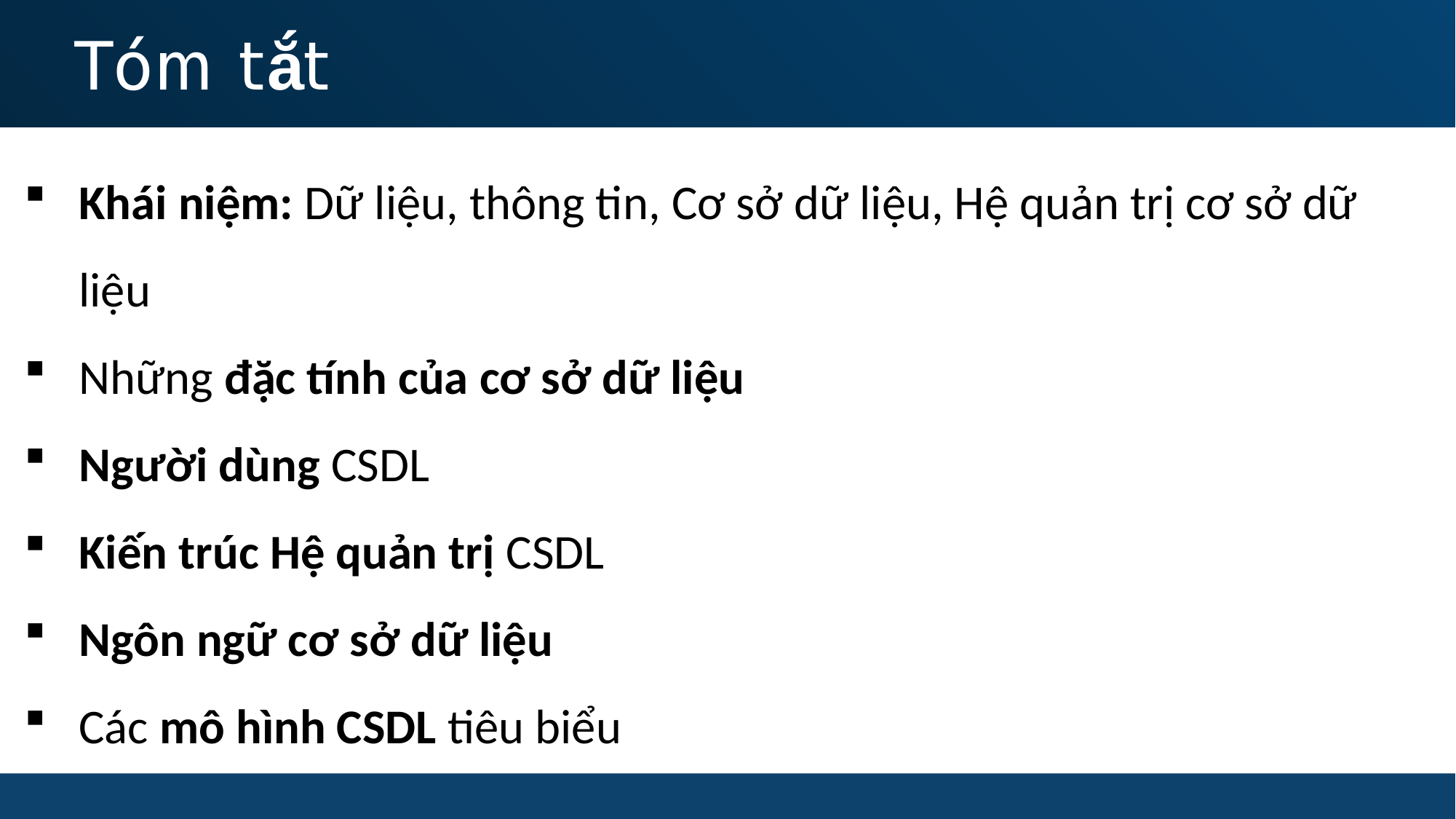

Tóm tắt
Khái niệm: Dữ liệu, thông tin, Cơ sở dữ liệu, Hệ quản trị cơ sở dữ liệu
Những đặc tính của cơ sở dữ liệu
Người dùng CSDL
Kiến trúc Hệ quản trị CSDL
Ngôn ngữ cơ sở dữ liệu
Các mô hình CSDL tiêu biểu